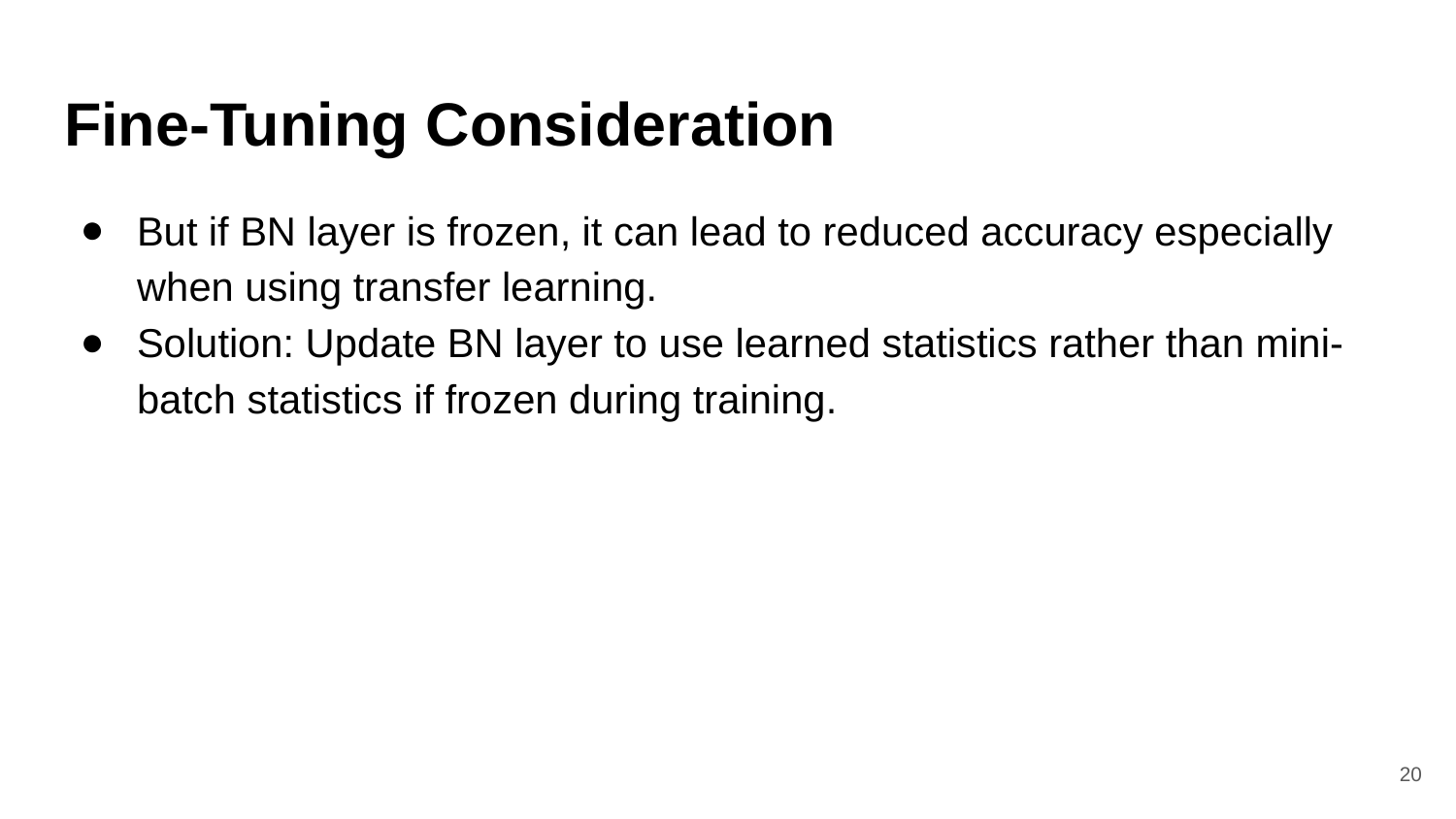

# Fine-Tuning Consideration
But if BN layer is frozen, it can lead to reduced accuracy especially when using transfer learning.
Solution: Update BN layer to use learned statistics rather than mini-batch statistics if frozen during training.
20